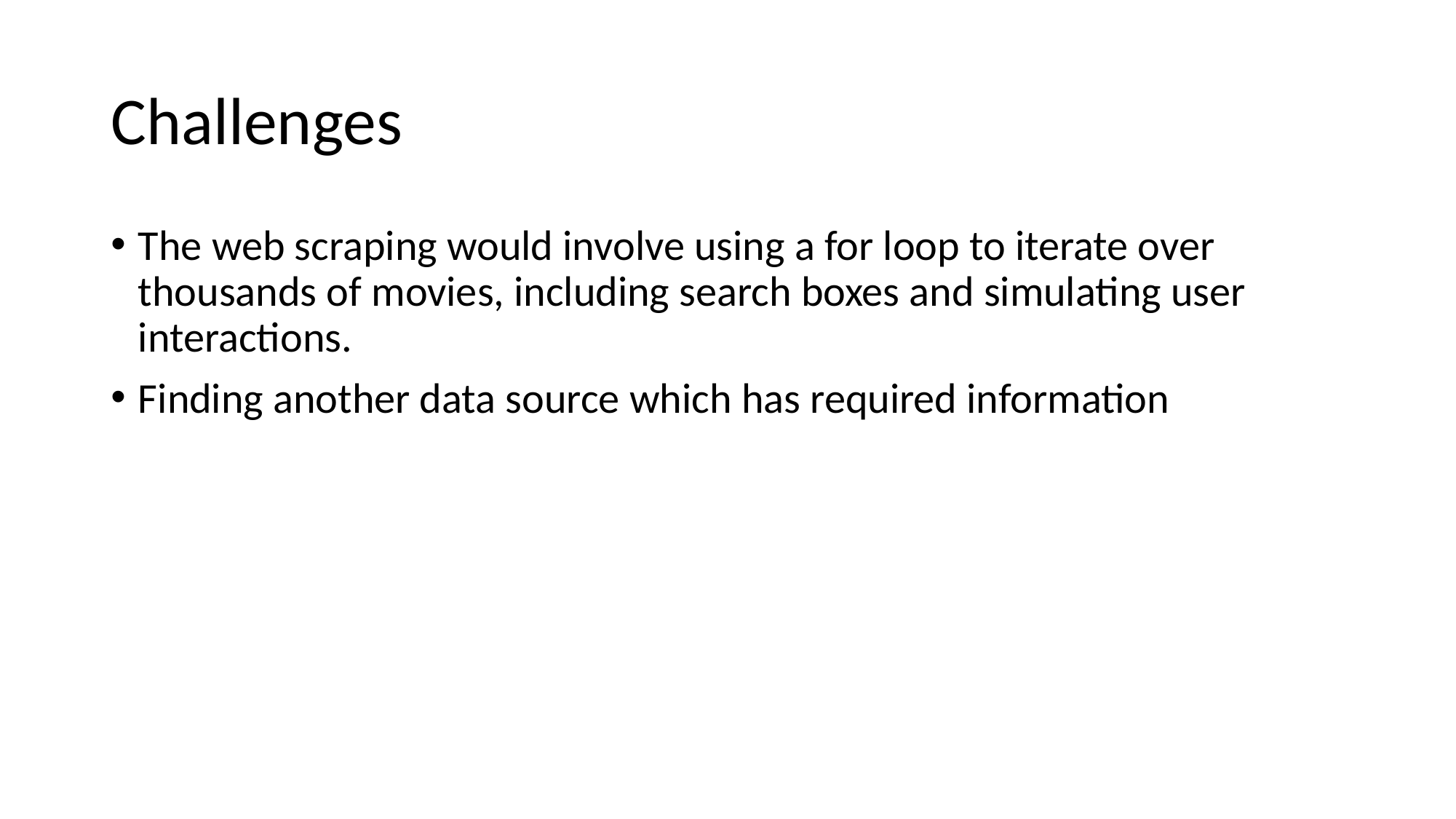

# Challenges
The web scraping would involve using a for loop to iterate over thousands of movies, including search boxes and simulating user interactions.
Finding another data source which has required information